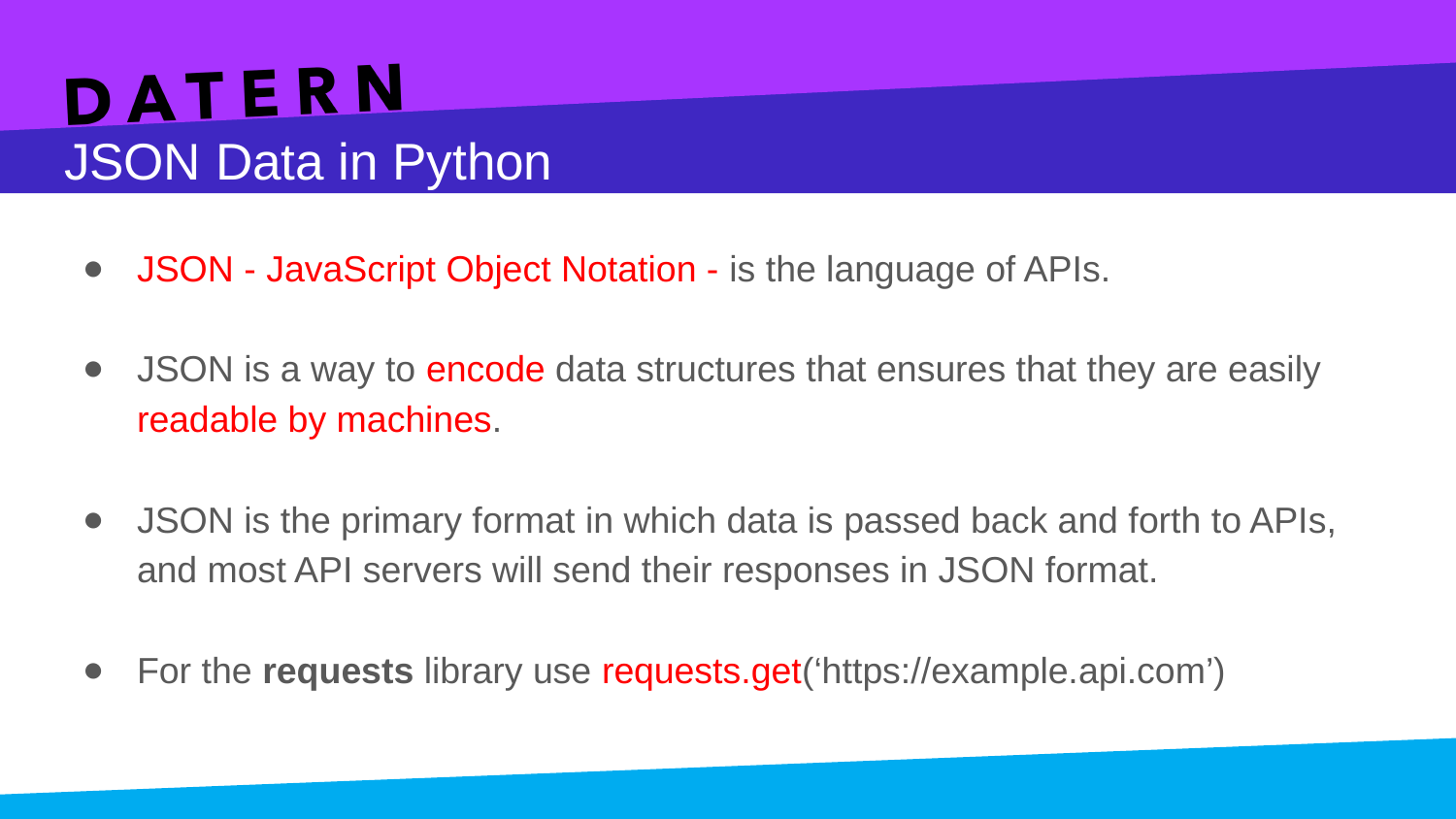

# JSON Data in Python
JSON - JavaScript Object Notation - is the language of APIs.

JSON is a way to encode data structures that ensures that they are easily readable by machines.

JSON is the primary format in which data is passed back and forth to APIs, and most API servers will send their responses in JSON format.

For the requests library use requests.get(‘https://example.api.com’)